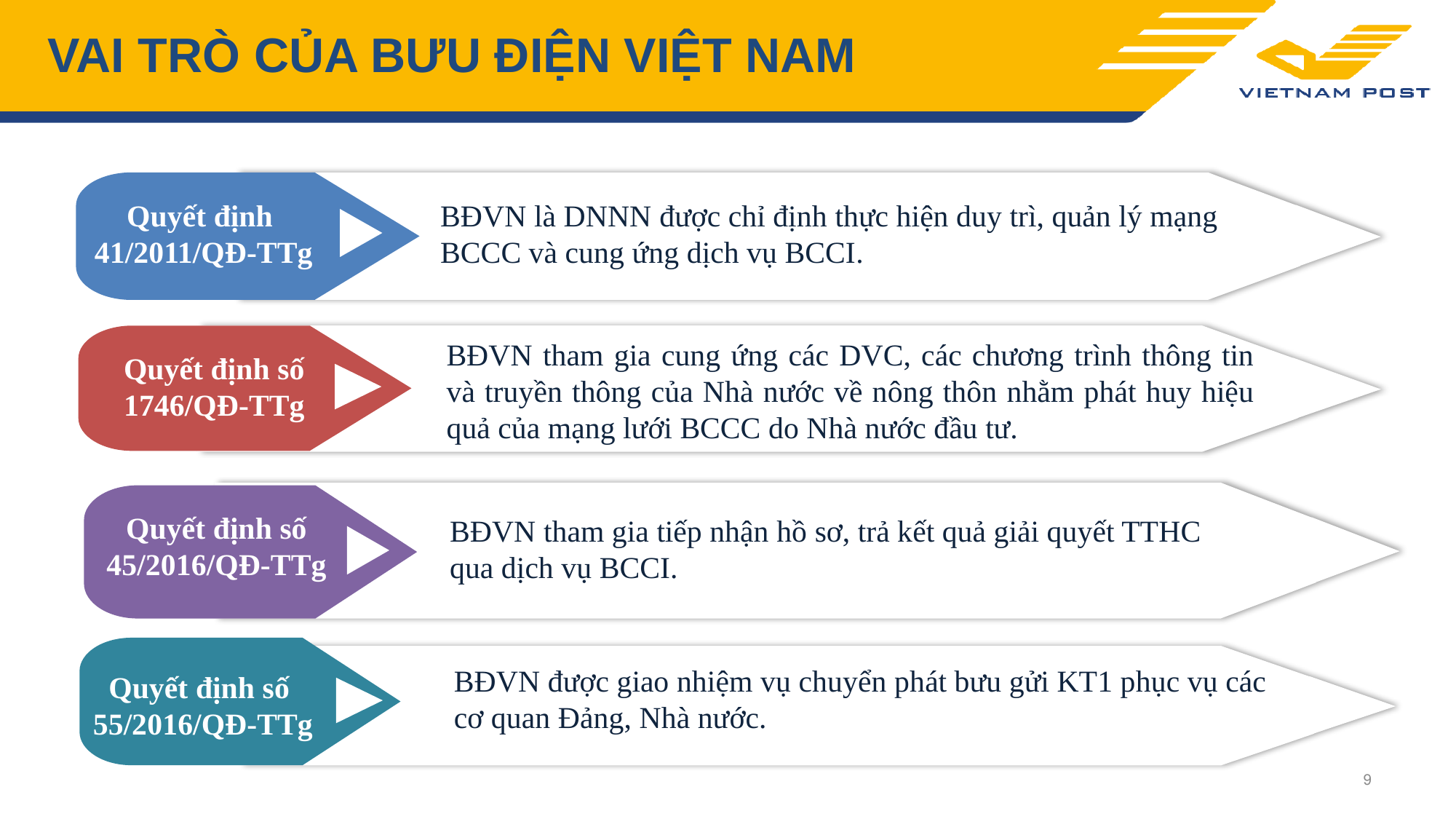

# VAI TRÒ CỦA BƯU ĐIỆN VIỆT NAM

Quyết định  41/2011/QĐ-TTg
BĐVN là DNNN được chỉ định thực hiện duy trì, quản lý mạng BCCC và cung ứng dịch vụ BCCI.

BĐVN tham gia cung ứng các DVC, các chương trình thông tin và truyền thông của Nhà nước về nông thôn nhằm phát huy hiệu quả của mạng lưới BCCC do Nhà nước đầu tư.
Quyết định số 1746/QĐ-TTg

Quyết định số 45/2016/QĐ-TTg
BĐVN tham gia tiếp nhận hồ sơ, trả kết quả giải quyết TTHC qua dịch vụ BCCI.

Quyết định số 45/2016/QĐ-TTg
BĐVN được giao nhiệm vụ chuyển phát bưu gửi KT1 phục vụ các cơ quan Đảng, Nhà nước.
Quyết định số
 55/2016/QĐ-TTg

9